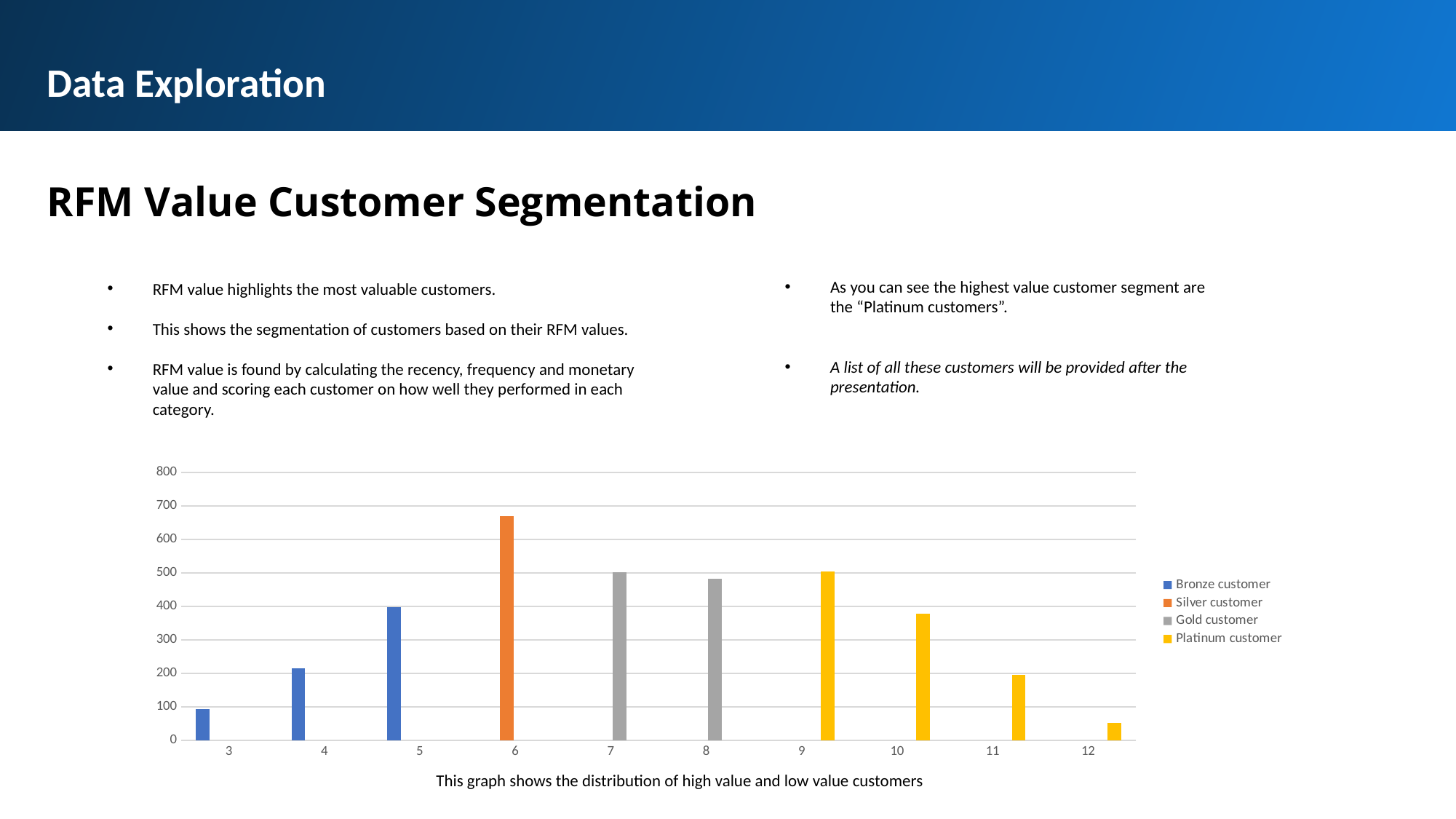

Data Exploration
RFM Value Customer Segmentation
RFM value highlights the most valuable customers.

This shows the segmentation of customers based on their RFM values.

RFM value is found by calculating the recency, frequency and monetary value and scoring each customer on how well they performed in each category.

As you can see the highest value customer segment are the “Platinum customers”.

A list of all these customers will be provided after the presentation.

### Chart

| Category | Bronze customer | Silver customer | Gold customer | Platinum customer |
|---|---|---|---|---|
| 3 | 94.0 | None | None | None |
| 4 | 215.0 | None | None | None |
| 5 | 398.0 | None | None | None |
| 6 | None | 670.0 | None | None |
| 7 | None | None | 502.0 | None |
| 8 | None | None | 482.0 | None |
| 9 | None | None | None | 505.0 |
| 10 | None | None | None | 379.0 |
| 11 | None | None | None | 196.0 |
| 12 | None | None | None | 53.0 |
This graph shows the distribution of high value and low value customers